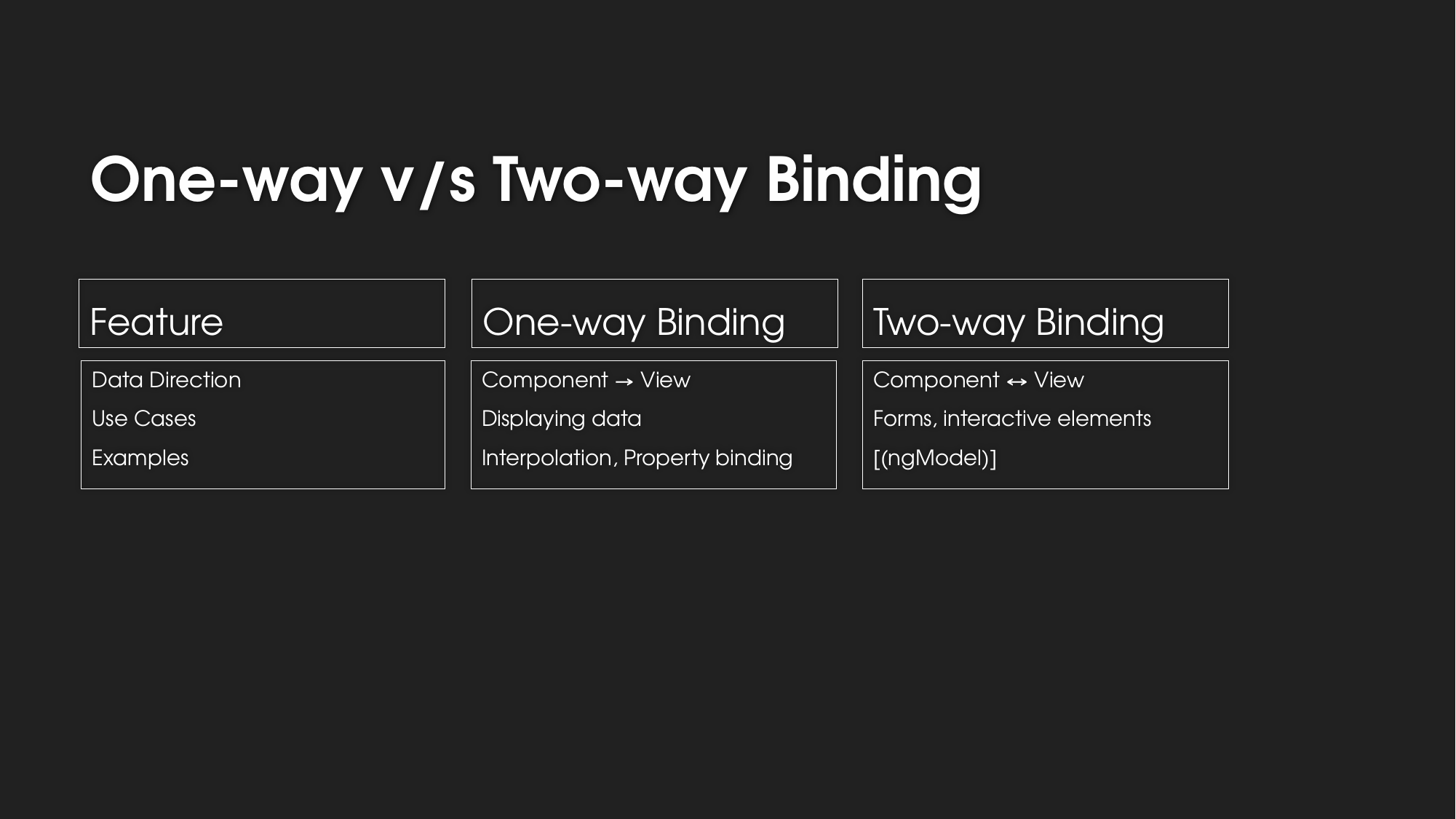

# One-way v/s Two-way Binding
Feature
One-way Binding
Two-way Binding
Component → View
Displaying data
Interpolation, Property binding
Component ↔ View
Forms, interactive elements
[(ngModel)]
Data Direction
Use Cases
Examples